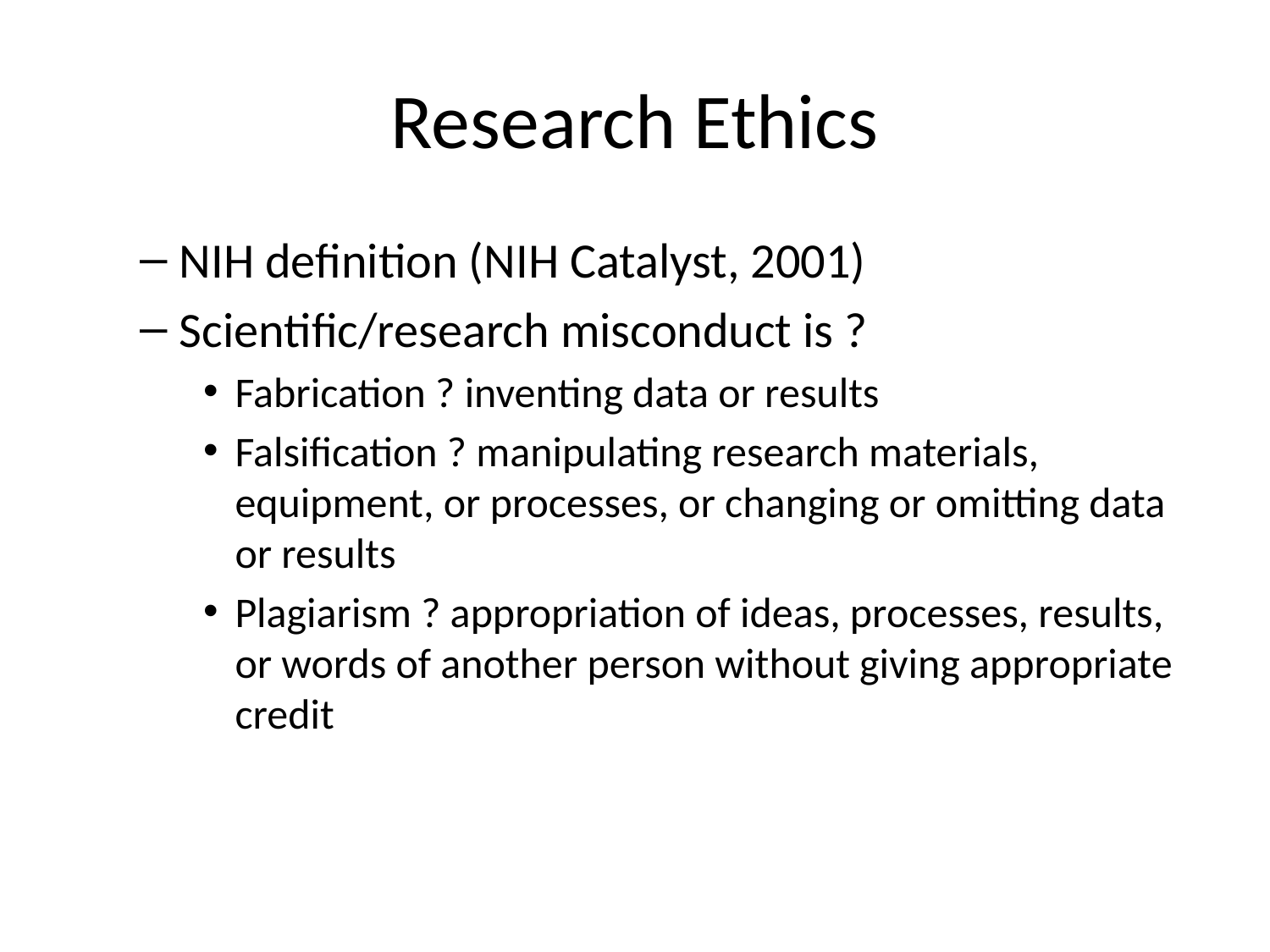

# Research Ethics
NIH definition (NIH Catalyst, 2001)
Scientific/research misconduct is ?
Fabrication ? inventing data or results
Falsification ? manipulating research materials, equipment, or processes, or changing or omitting data or results
Plagiarism ? appropriation of ideas, processes, results, or words of another person without giving appropriate credit